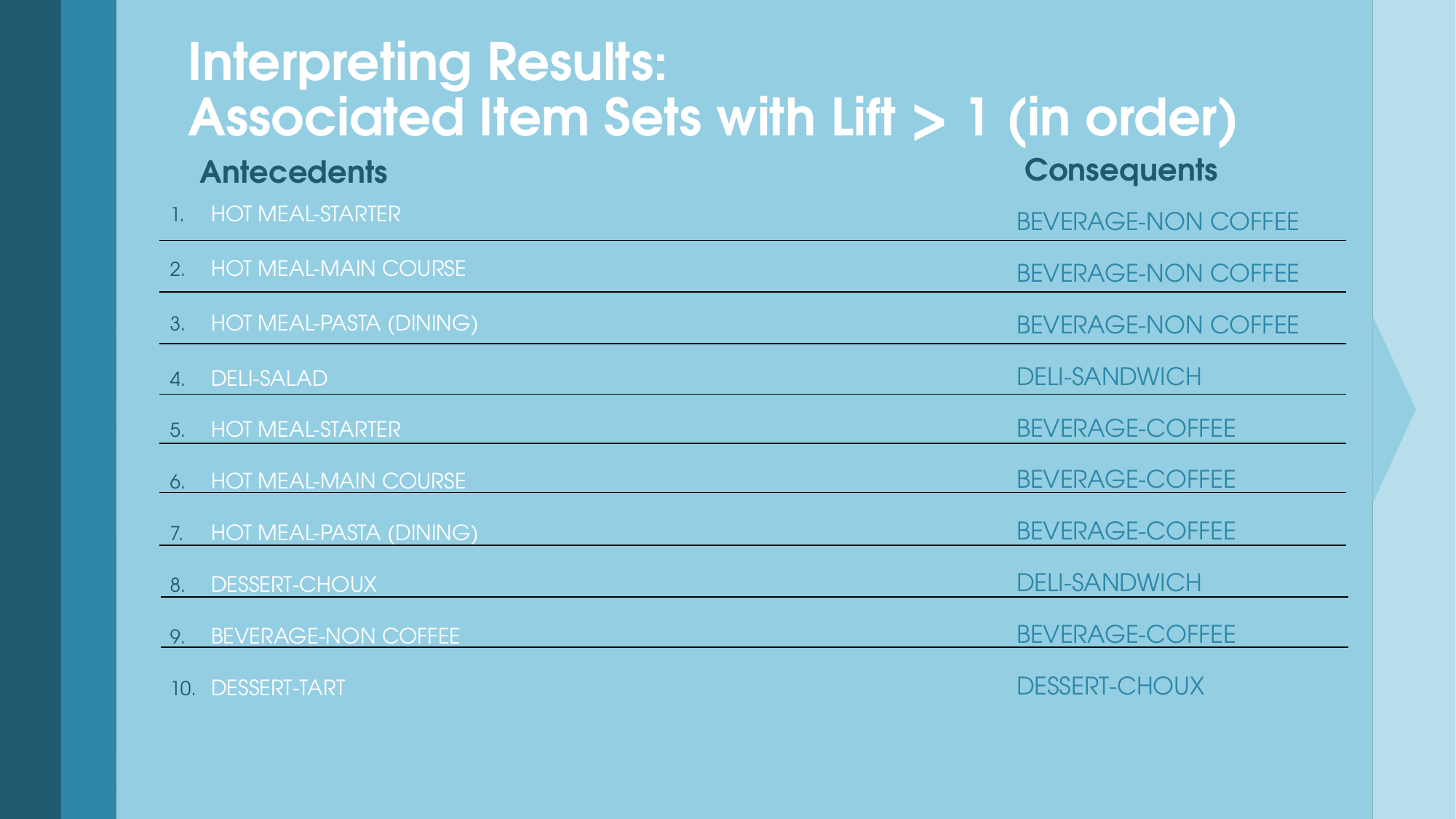

# Interpreting Results: Associated Item Sets with Lift > 1 (in order)
Antecedents
Consequents
HOT MEAL-STARTER
HOT MEAL-MAIN COURSE
HOT MEAL-PASTA (DINING)
DELI-SALAD
HOT MEAL-STARTER
HOT MEAL-MAIN COURSE
HOT MEAL-PASTA (DINING)
DESSERT-CHOUX
BEVERAGE-NON COFFEE
DESSERT-TART
BEVERAGE-NON COFFEE
BEVERAGE-NON COFFEE
BEVERAGE-NON COFFEE
DELI-SANDWICH
BEVERAGE-COFFEE
BEVERAGE-COFFEE
BEVERAGE-COFFEE
DELI-SANDWICH
BEVERAGE-COFFEE
DESSERT-CHOUX